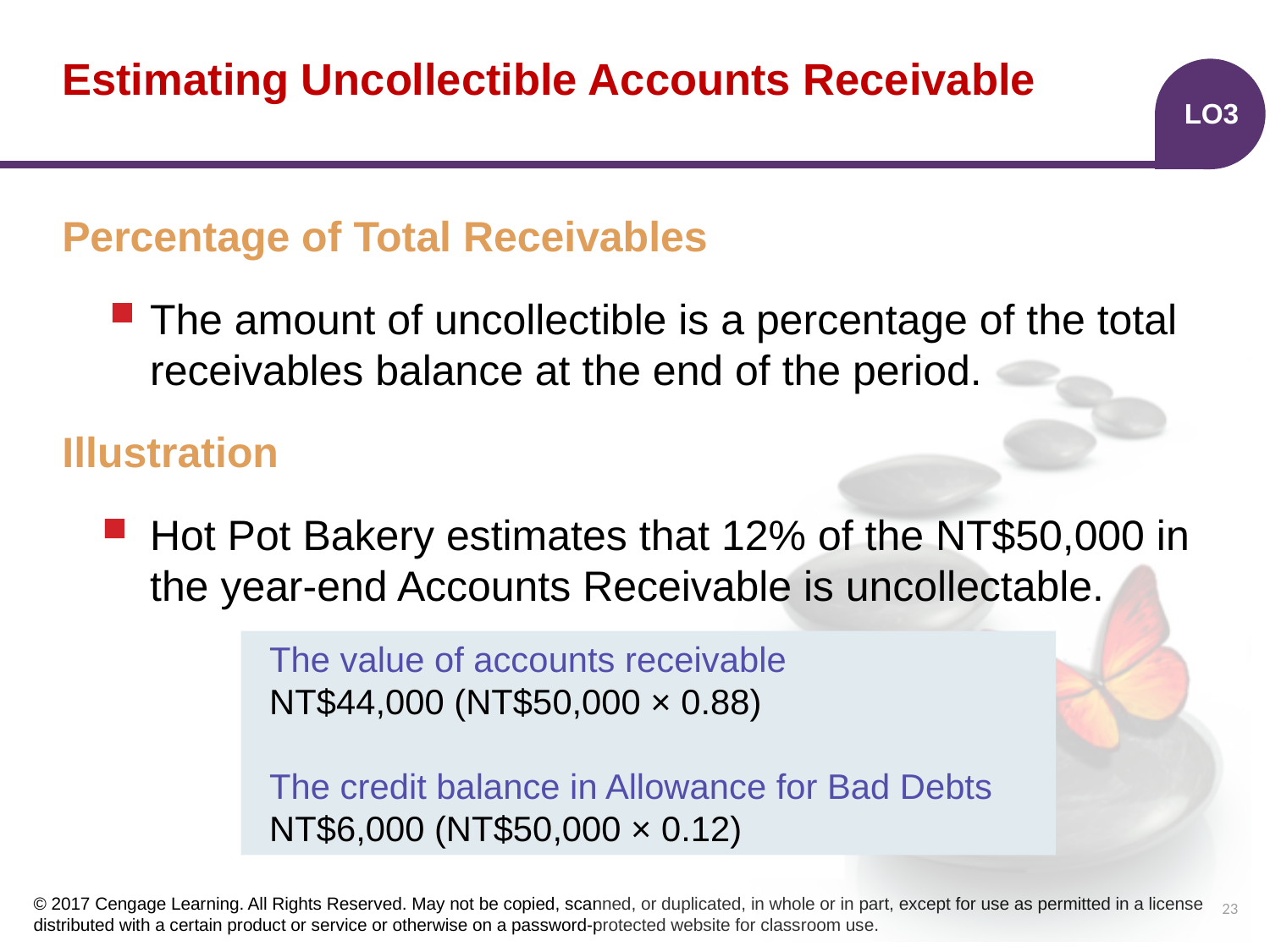

# Estimating Uncollectible Accounts Receivable
LO3
Percentage of Total Receivables
The amount of uncollectible is a percentage of the total receivables balance at the end of the period.
Illustration
Hot Pot Bakery estimates that 12% of the NT$50,000 in the year-end Accounts Receivable is uncollectable.

The value of accounts receivable
NT$44,000 (NT$50,000 × 0.88)

The credit balance in Allowance for Bad Debts
NT$6,000 (NT$50,000 × 0.12)
23